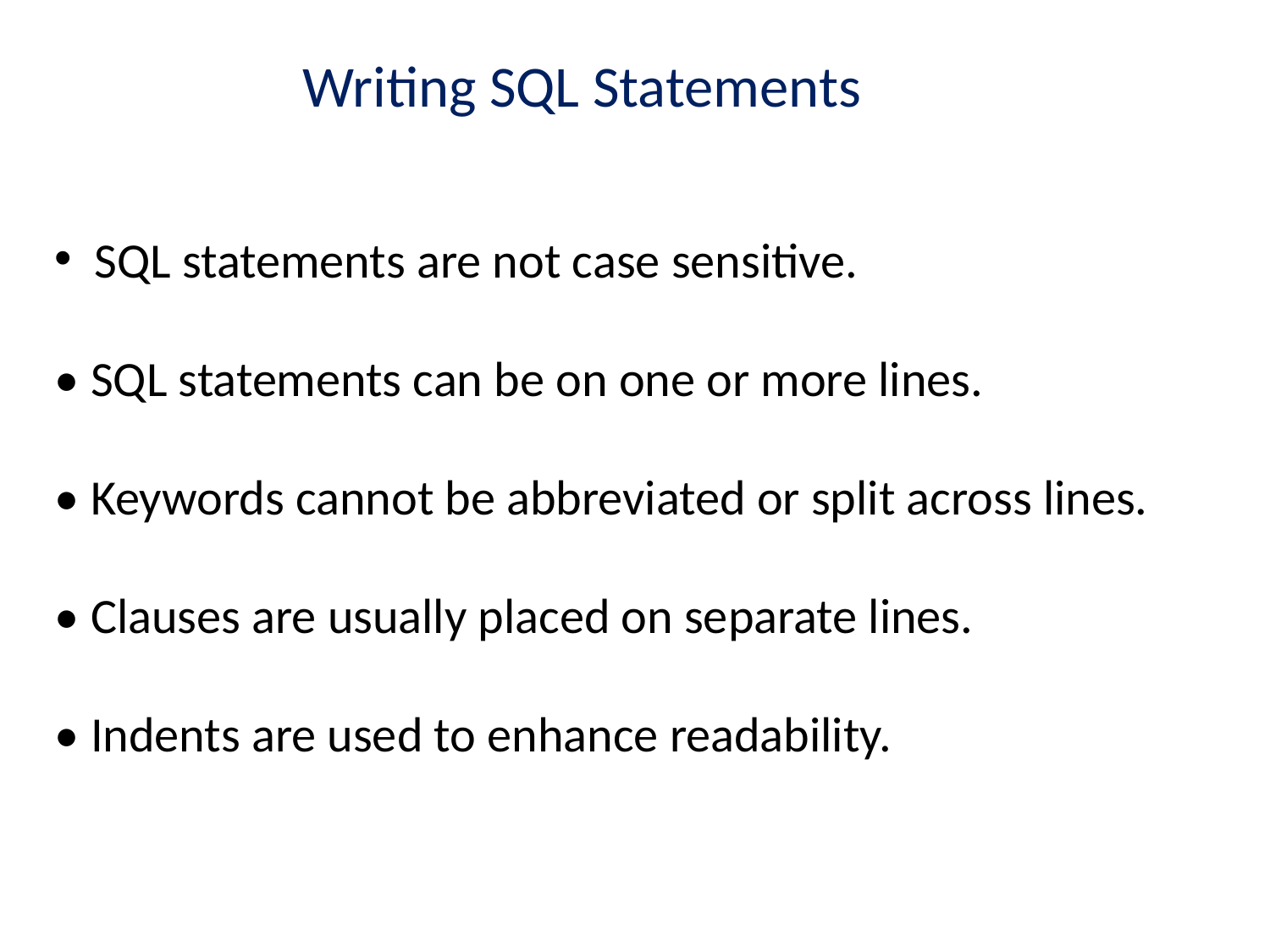

# Writing SQL Statements
  SQL statements are not case sensitive.

• SQL statements can be on one or more lines.

• Keywords cannot be abbreviated or split across lines.

• Clauses are usually placed on separate lines.

• Indents are used to enhance readability.